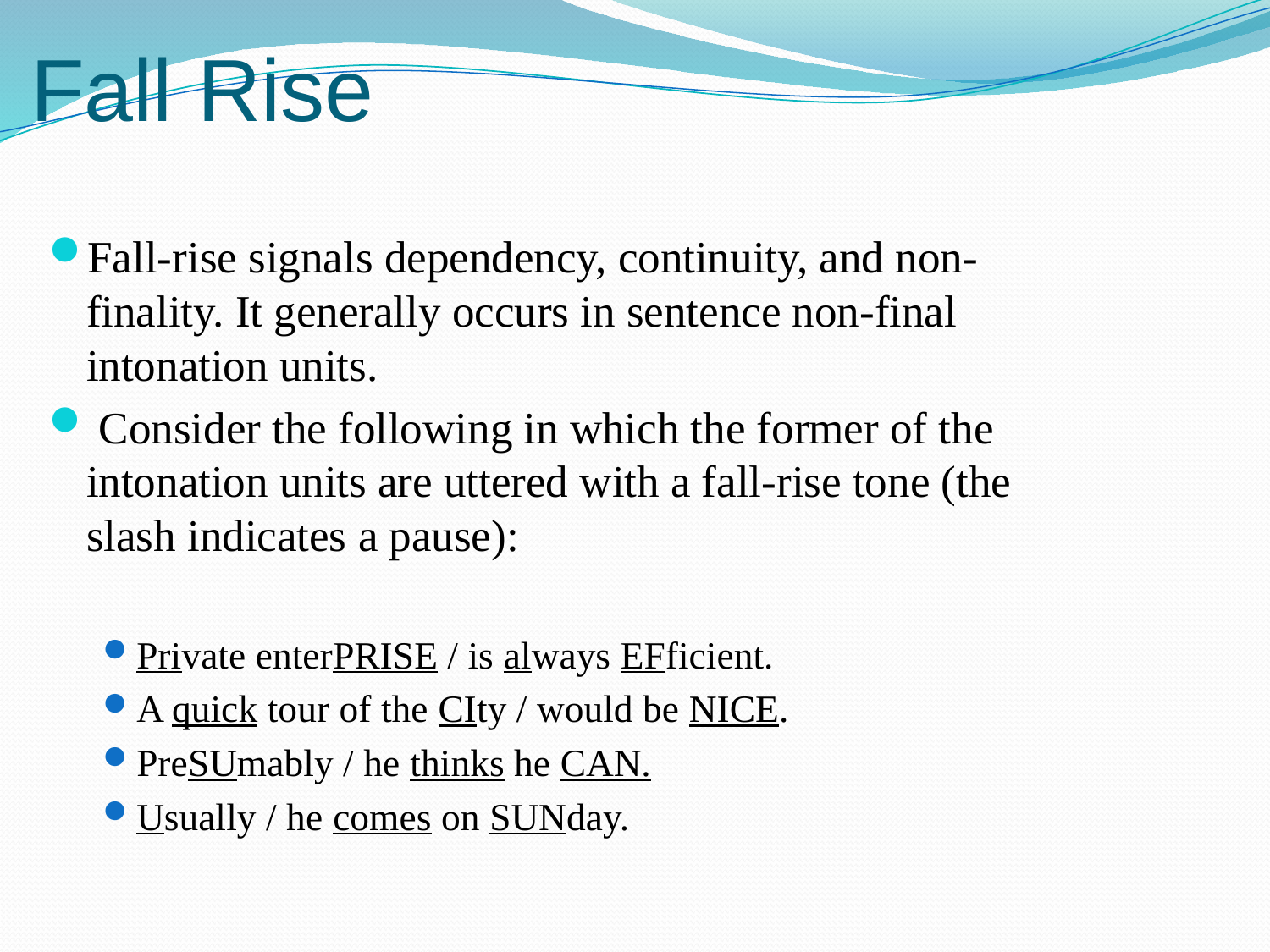

# Fall Rise
Fall-rise signals dependency, continuity, and non-finality. It generally occurs in sentence non-final intonation units.
 Consider the following in which the former of the intonation units are uttered with a fall-rise tone (the slash indicates a pause):

Private enterPRISE / is always EFficient.
A quick tour of the CIty / would be NICE.
PreSUmably / he thinks he CAN.
Usually / he comes on SUNday.